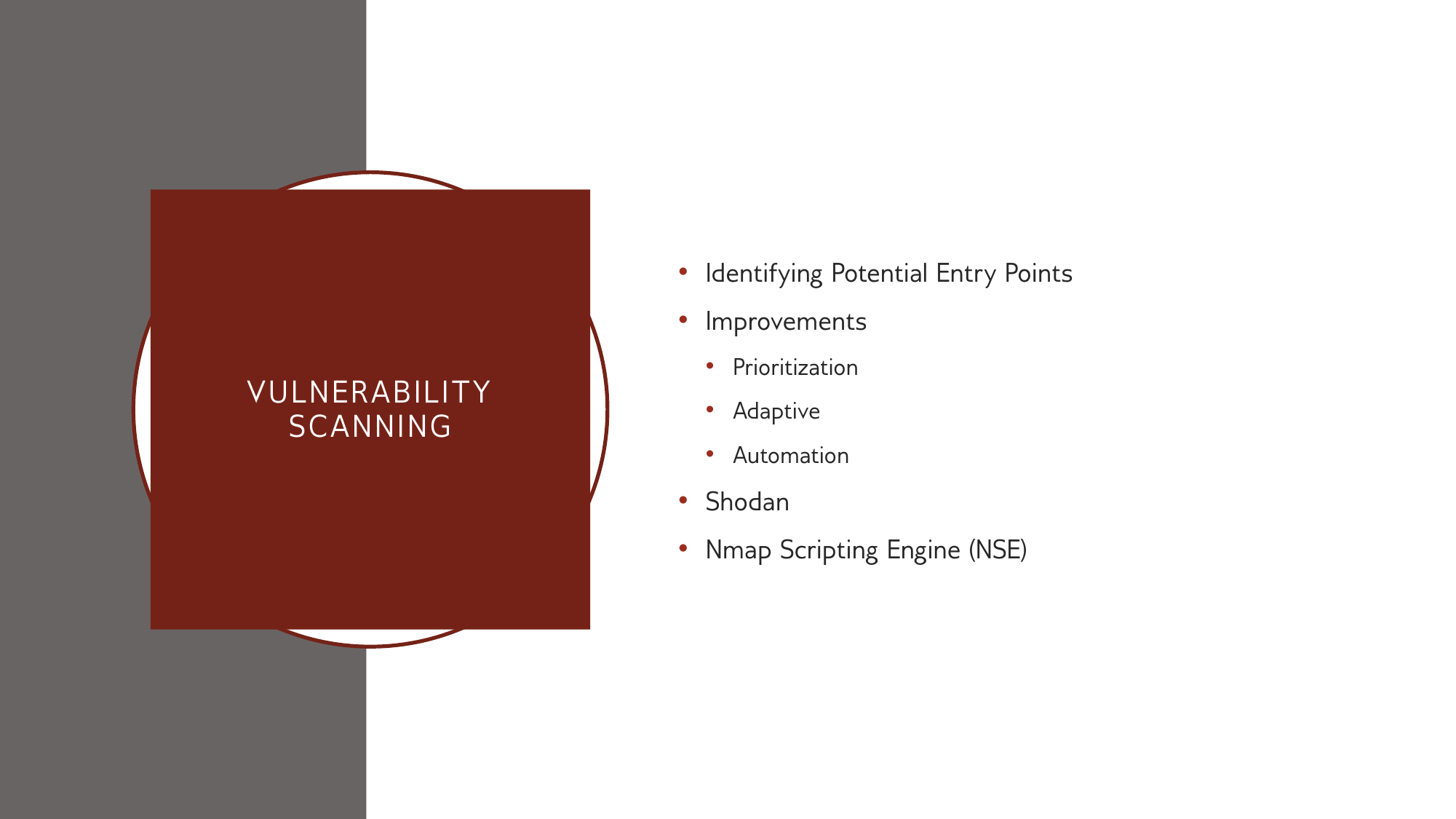

Identifying Potential Entry Points
Improvements
Prioritization
Adaptive
Automation
Shodan
Nmap Scripting Engine (NSE)

# Vulnerability Scanning